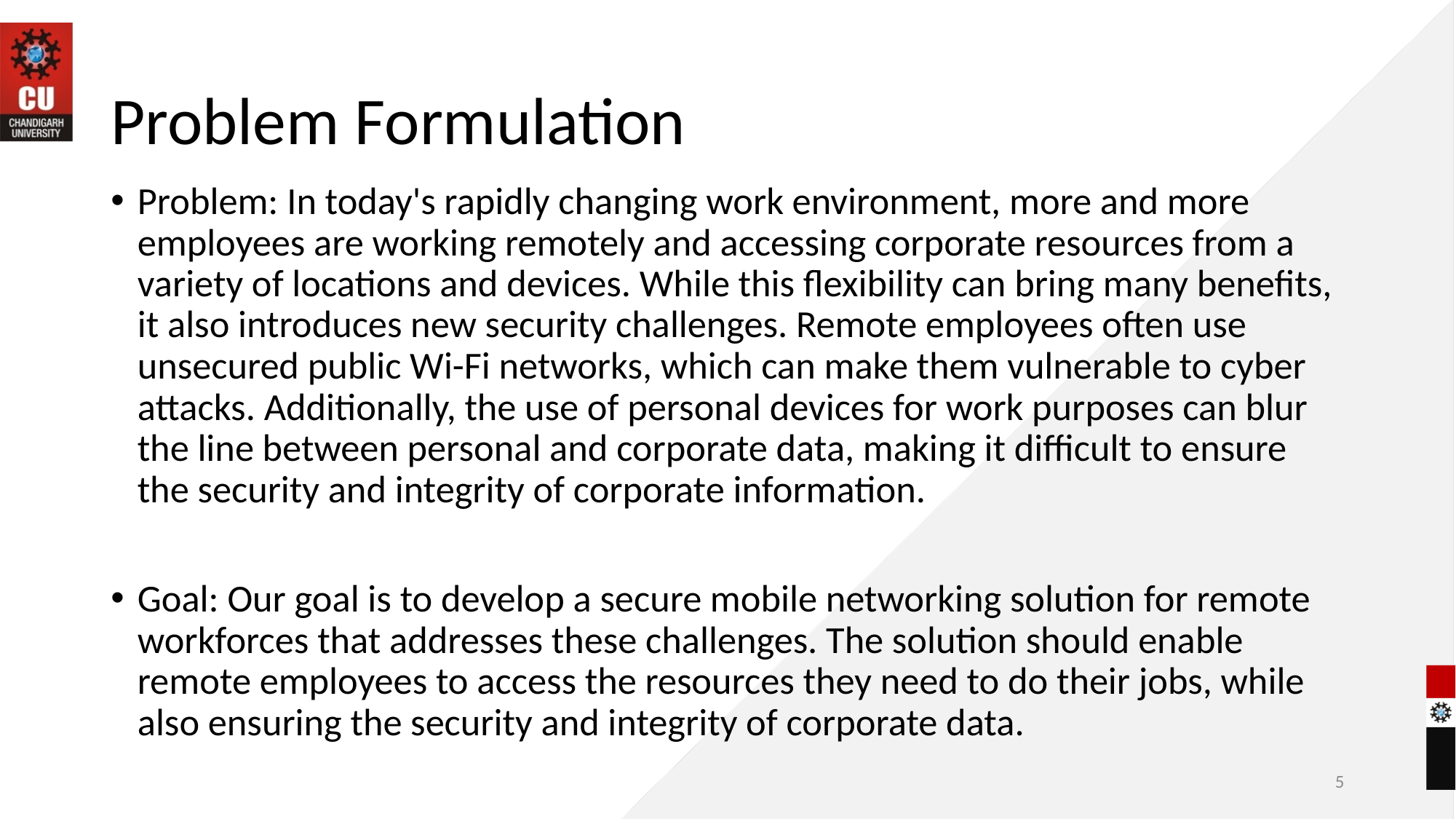

# Problem Formulation
Problem: In today's rapidly changing work environment, more and more employees are working remotely and accessing corporate resources from a variety of locations and devices. While this flexibility can bring many benefits, it also introduces new security challenges. Remote employees often use unsecured public Wi-Fi networks, which can make them vulnerable to cyber attacks. Additionally, the use of personal devices for work purposes can blur the line between personal and corporate data, making it difficult to ensure the security and integrity of corporate information.

Goal: Our goal is to develop a secure mobile networking solution for remote workforces that addresses these challenges. The solution should enable remote employees to access the resources they need to do their jobs, while also ensuring the security and integrity of corporate data.
5